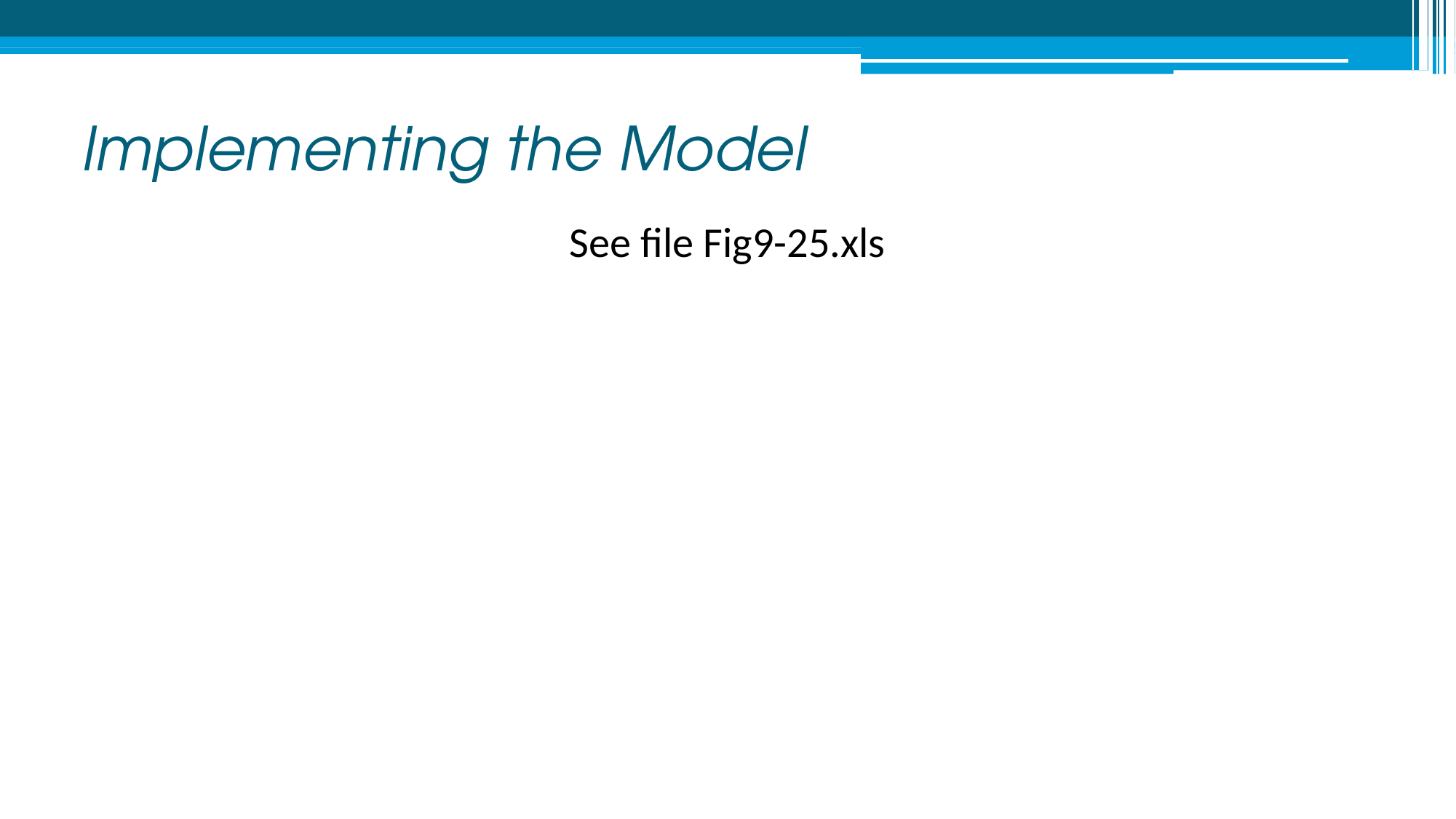

# Implementing the Model
See file Fig9-25.xls